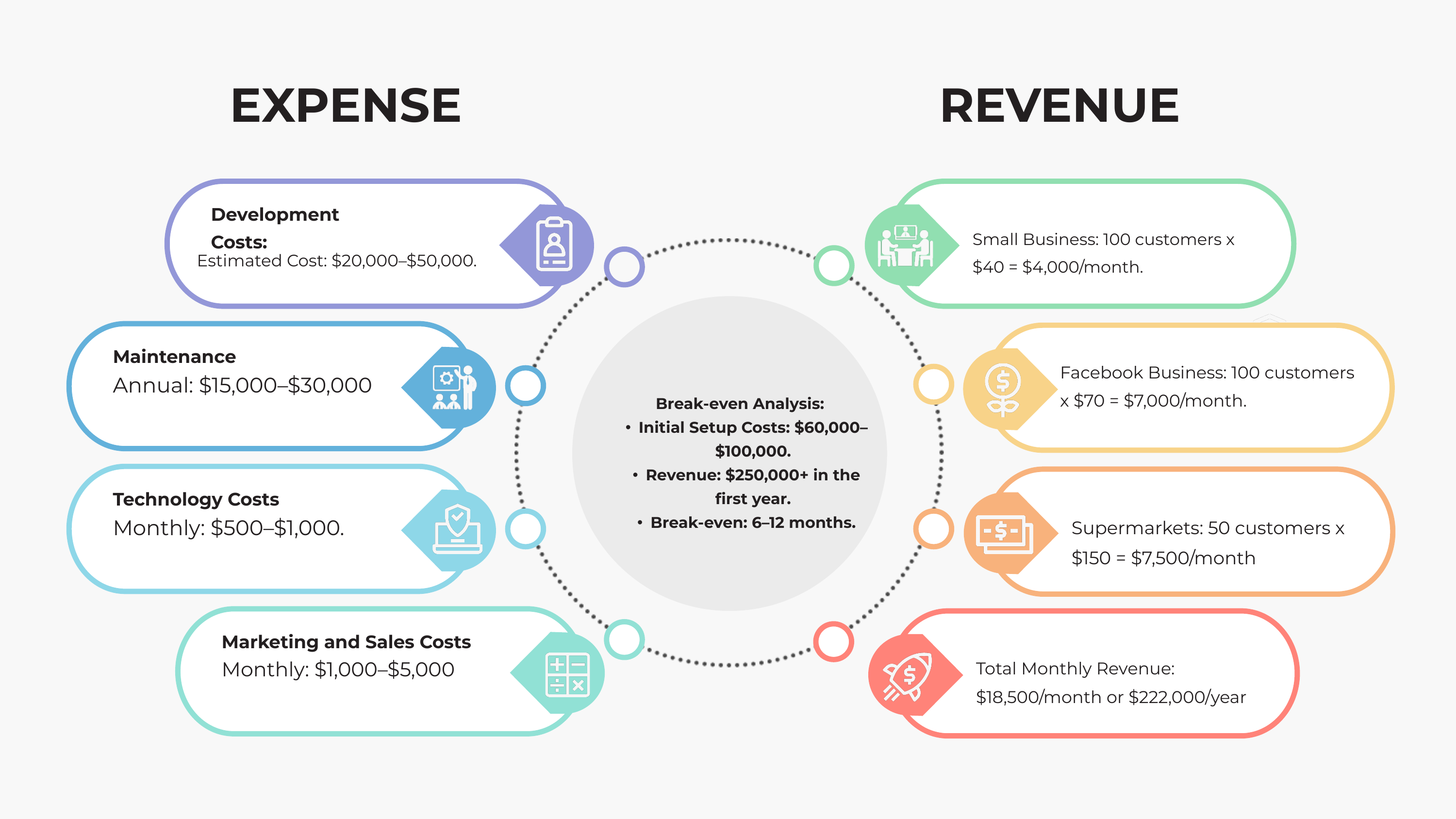

EXPENSE
REVENUE

Development Costs:

Small Business: 100 customers x $40 = $4,000/month.

Estimated Cost: $20,000–$50,000.

Maintenance

Facebook Business: 100 customers x $70 = $7,000/month.
Annual: $15,000–$30,000

Break-even Analysis:
Initial Setup Costs: $60,000–$100,000.
Revenue: $250,000+ in the first year.
Break-even: 6–12 months.

Technology Costs

Monthly: $500–$1,000.
Supermarkets: 50 customers x $150 = $7,500/month

Marketing and Sales Costs

Monthly: $1,000–$5,000
Total Monthly Revenue: $18,500/month or $222,000/year